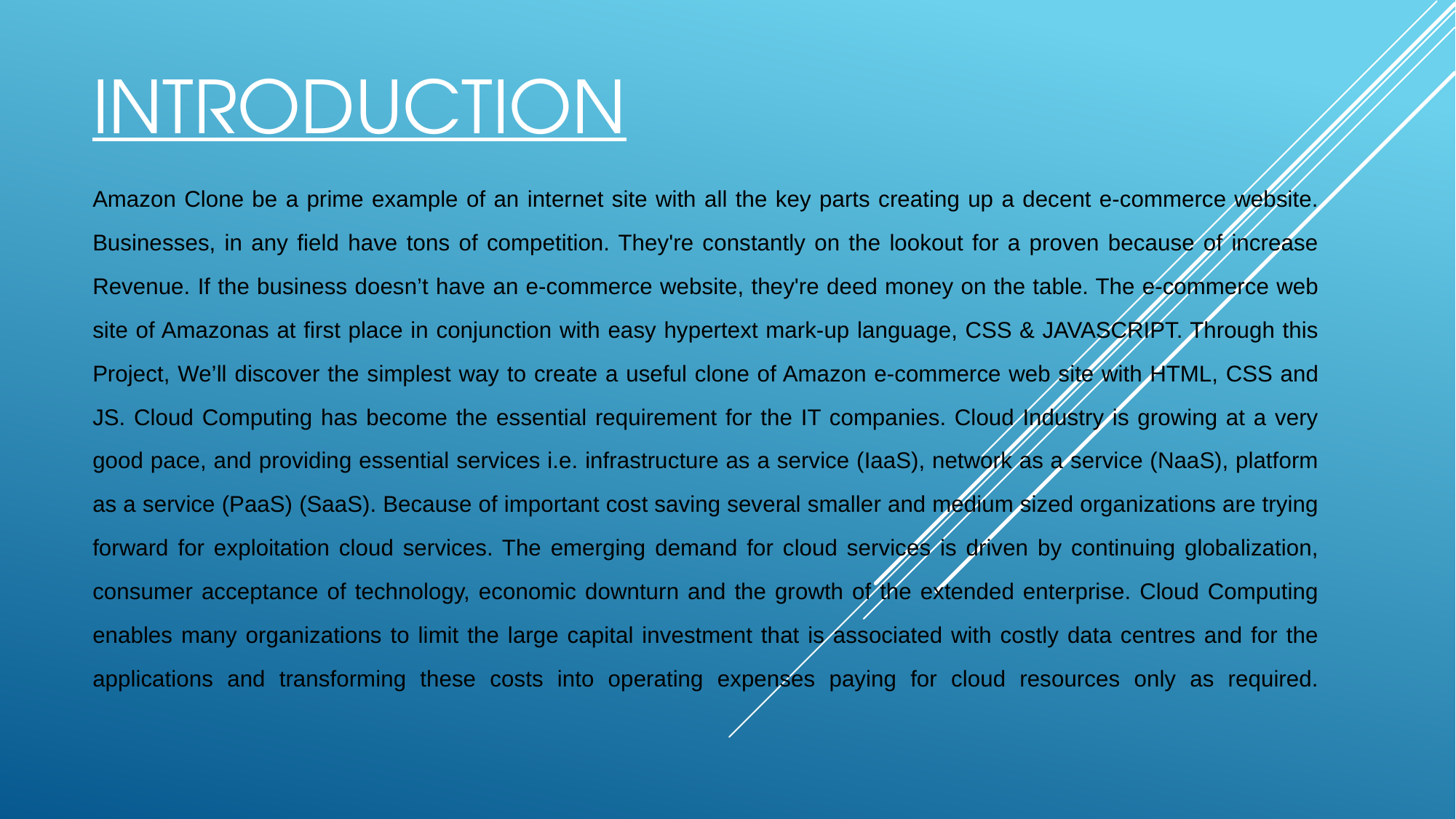

# introduction

Amazon Clone be a prime example of an internet site with all the key parts creating up a decent e-commerce website. Businesses, in any field have tons of competition. They're constantly on the lookout for a proven because of increase Revenue. If the business doesn’t have an e-commerce website, they're deed money on the table. The e-commerce web site of Amazonas at first place in conjunction with easy hypertext mark-up language, CSS & JAVASCRIPT. Through this Project, We’ll discover the simplest way to create a useful clone of Amazon e-commerce web site with HTML, CSS and JS. Cloud Computing has become the essential requirement for the IT companies. Cloud Industry is growing at a very good pace, and providing essential services i.e. infrastructure as a service (IaaS), network as a service (NaaS), platform as a service (PaaS) (SaaS). Because of important cost saving several smaller and medium sized organizations are trying forward for exploitation cloud services. The emerging demand for cloud services is driven by continuing globalization, consumer acceptance of technology, economic downturn and the growth of the extended enterprise. Cloud Computing enables many organizations to limit the large capital investment that is associated with costly data centres and for the applications and transforming these costs into operating expenses paying for cloud resources only as required.